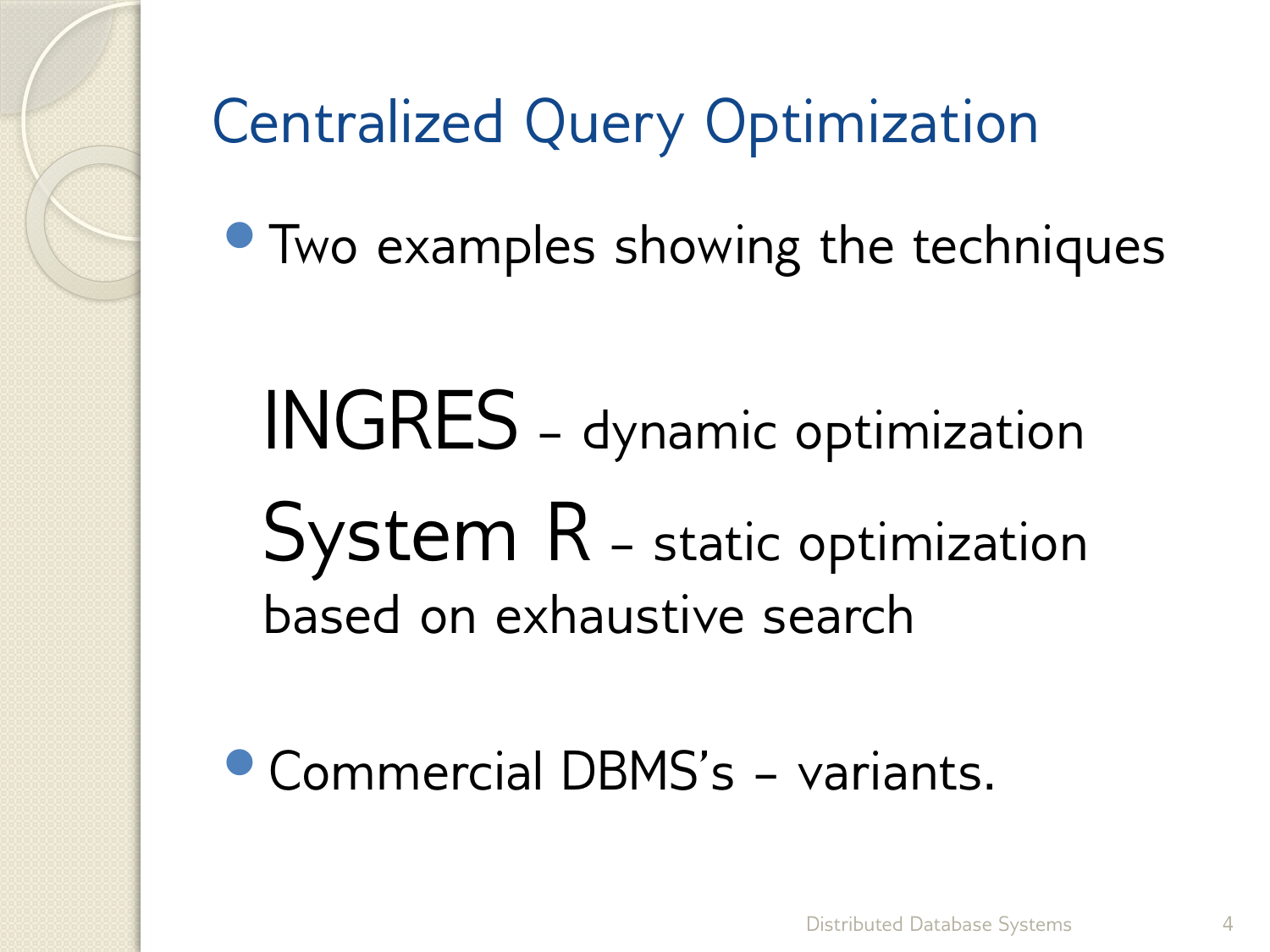

# Centralized Query Optimization
Two examples showing the techniques

	INGRES – dynamic optimization
	System R – static optimization based on exhaustive search

Commercial DBMS’s – variants.

Distributed Database Systems
4